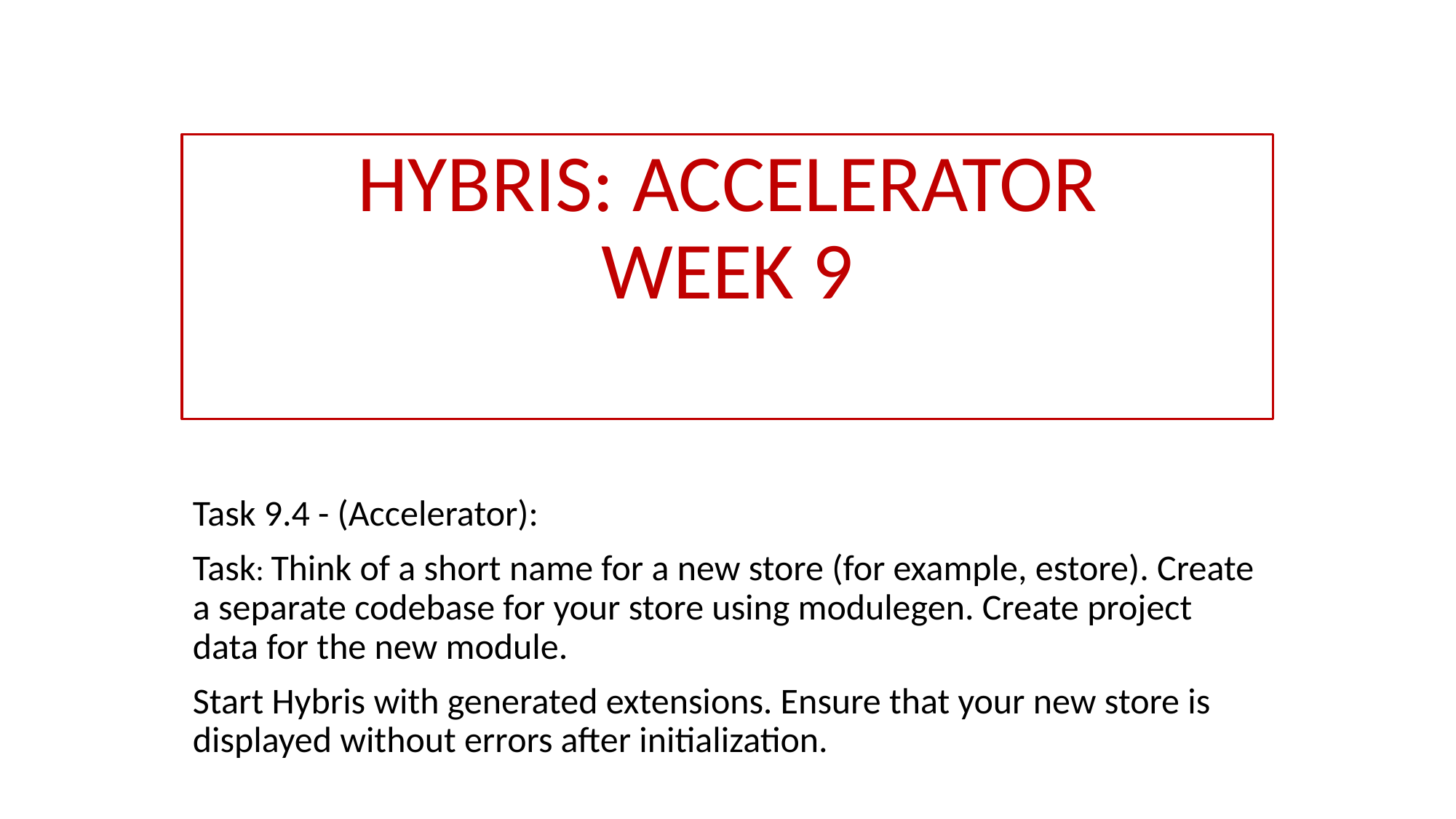

# HYBRIS: ACCelerator week 9

Task 9.4 - (Accelerator):
Task: Think of a short name for a new store (for example, estore). Create a separate codebase for your store using modulegen. Create project data for the new module.
Start Hybris with generated extensions. Ensure that your new store is displayed without errors after initialization.